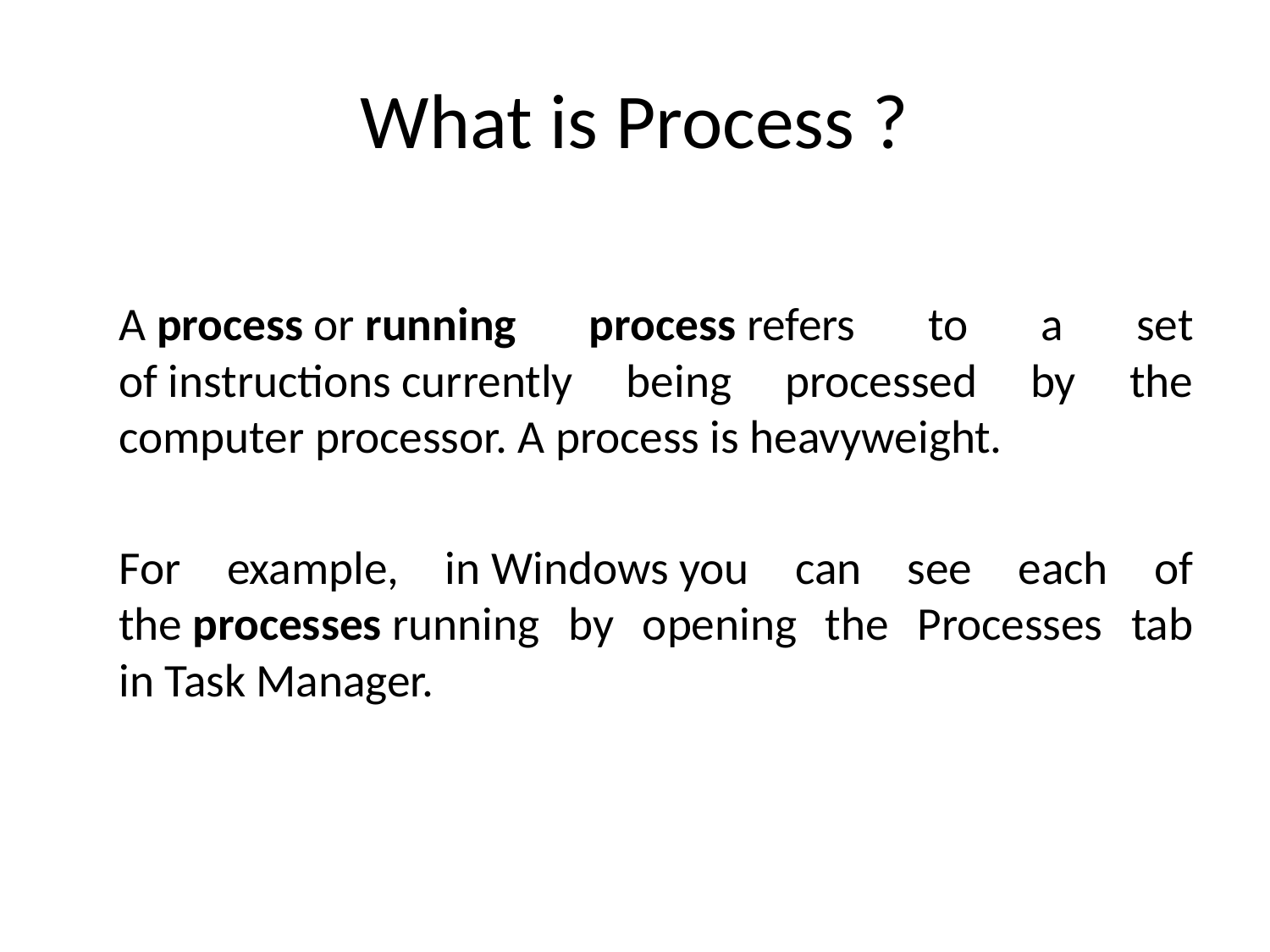

# What is Process ?

	A process or running process refers to a set of instructions currently being processed by the computer processor. A process is heavyweight.

	For example, in Windows you can see each of the processes running by opening the Processes tab in Task Manager.